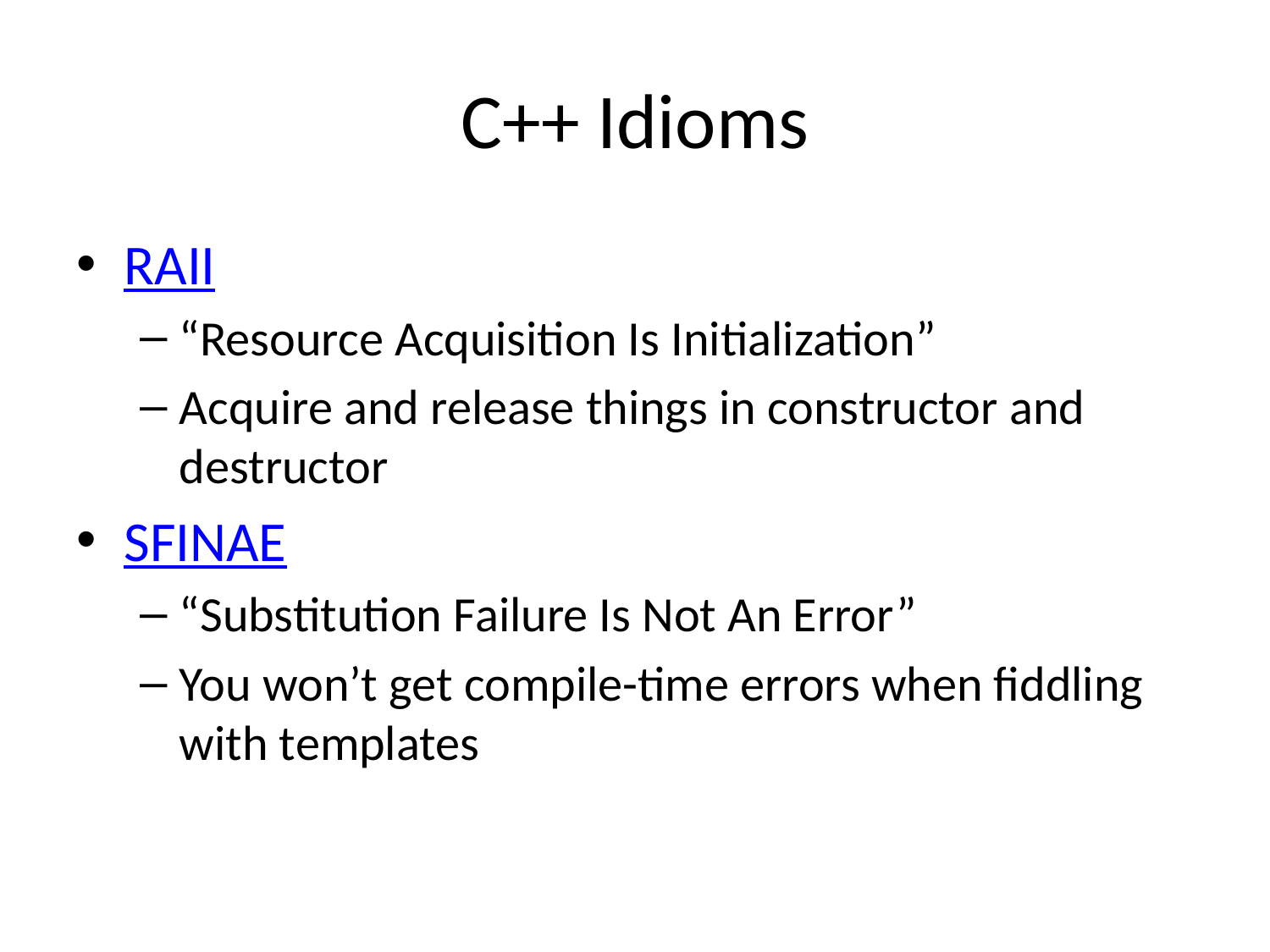

# C++ Idioms
RAII
“Resource Acquisition Is Initialization”
Acquire and release things in constructor and destructor
SFINAE
“Substitution Failure Is Not An Error”
You won’t get compile-time errors when fiddling with templates